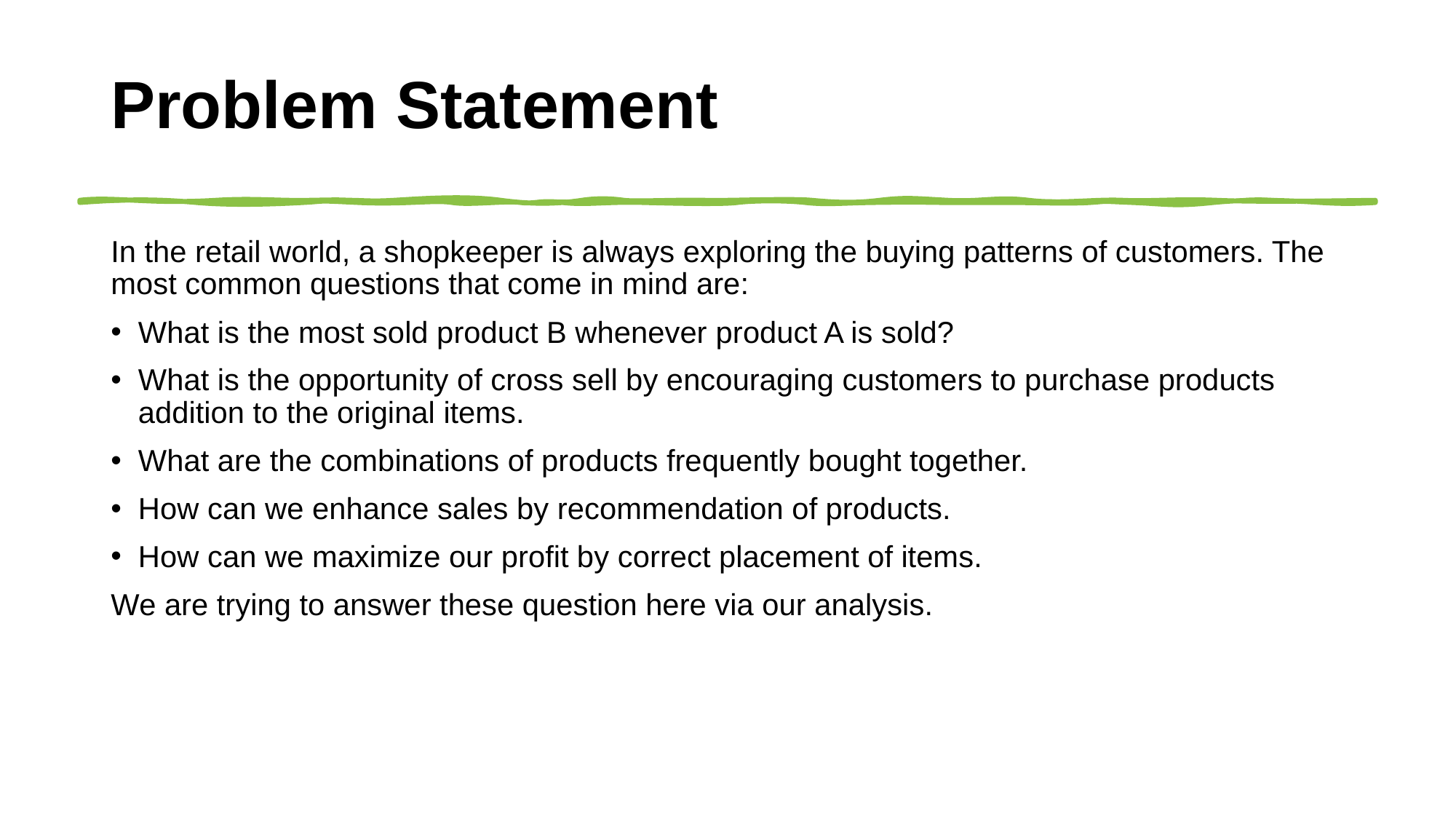

Problem Statement

In the retail world, a shopkeeper is always exploring the buying patterns of customers. The most common questions that come in mind are:
What is the most sold product B whenever product A is sold?
What is the opportunity of cross sell by encouraging customers to purchase products addition to the original items.
What are the combinations of products frequently bought together.
How can we enhance sales by recommendation of products.
How can we maximize our profit by correct placement of items.
We are trying to answer these question here via our analysis.